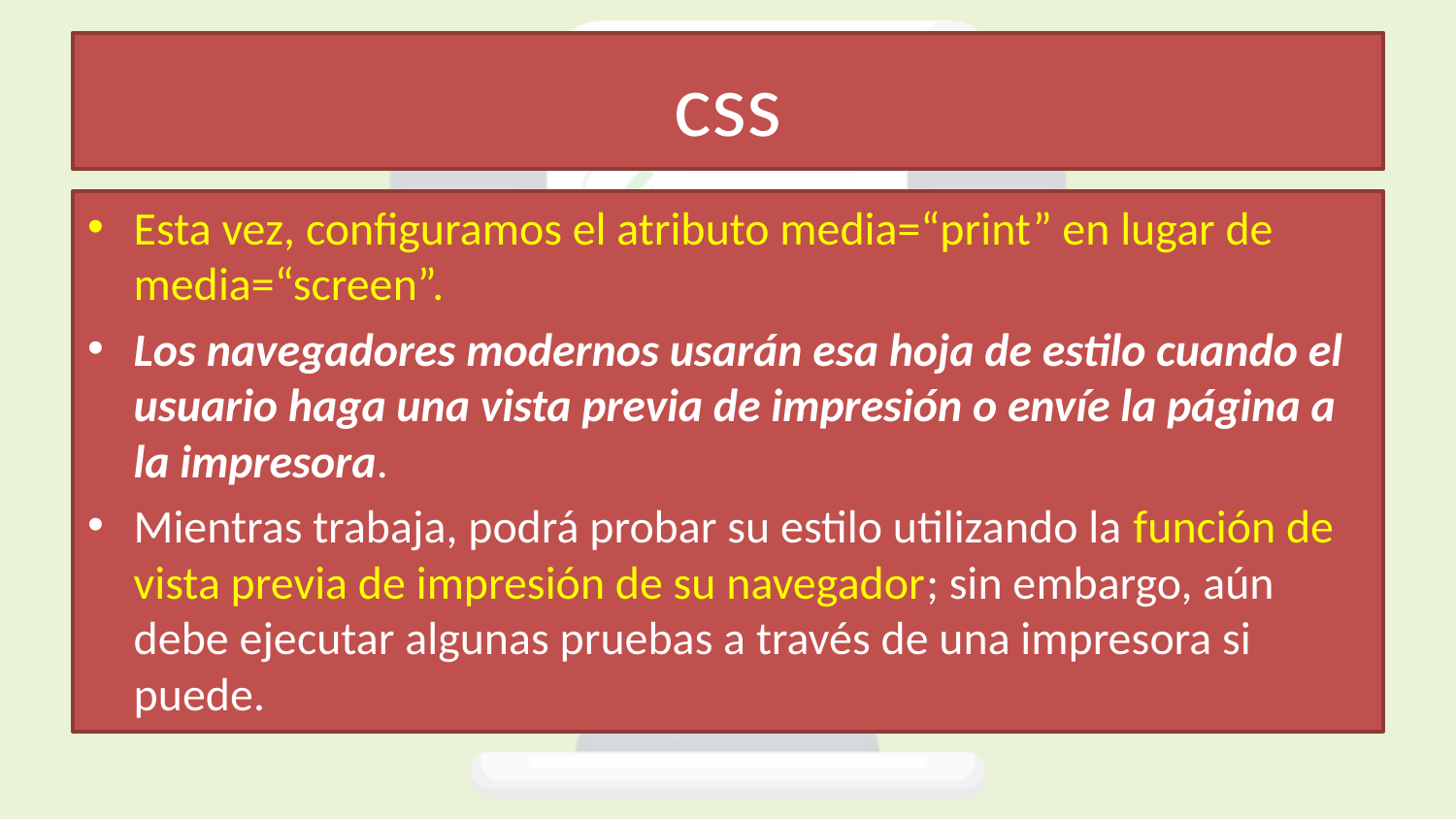

# css
Esta vez, configuramos el atributo media=“print” en lugar de media=“screen”.
Los navegadores modernos usarán esa hoja de estilo cuando el usuario haga una vista previa de impresión o envíe la página a la impresora.
Mientras trabaja, podrá probar su estilo utilizando la función de vista previa de impresión de su navegador; sin embargo, aún debe ejecutar algunas pruebas a través de una impresora si puede.